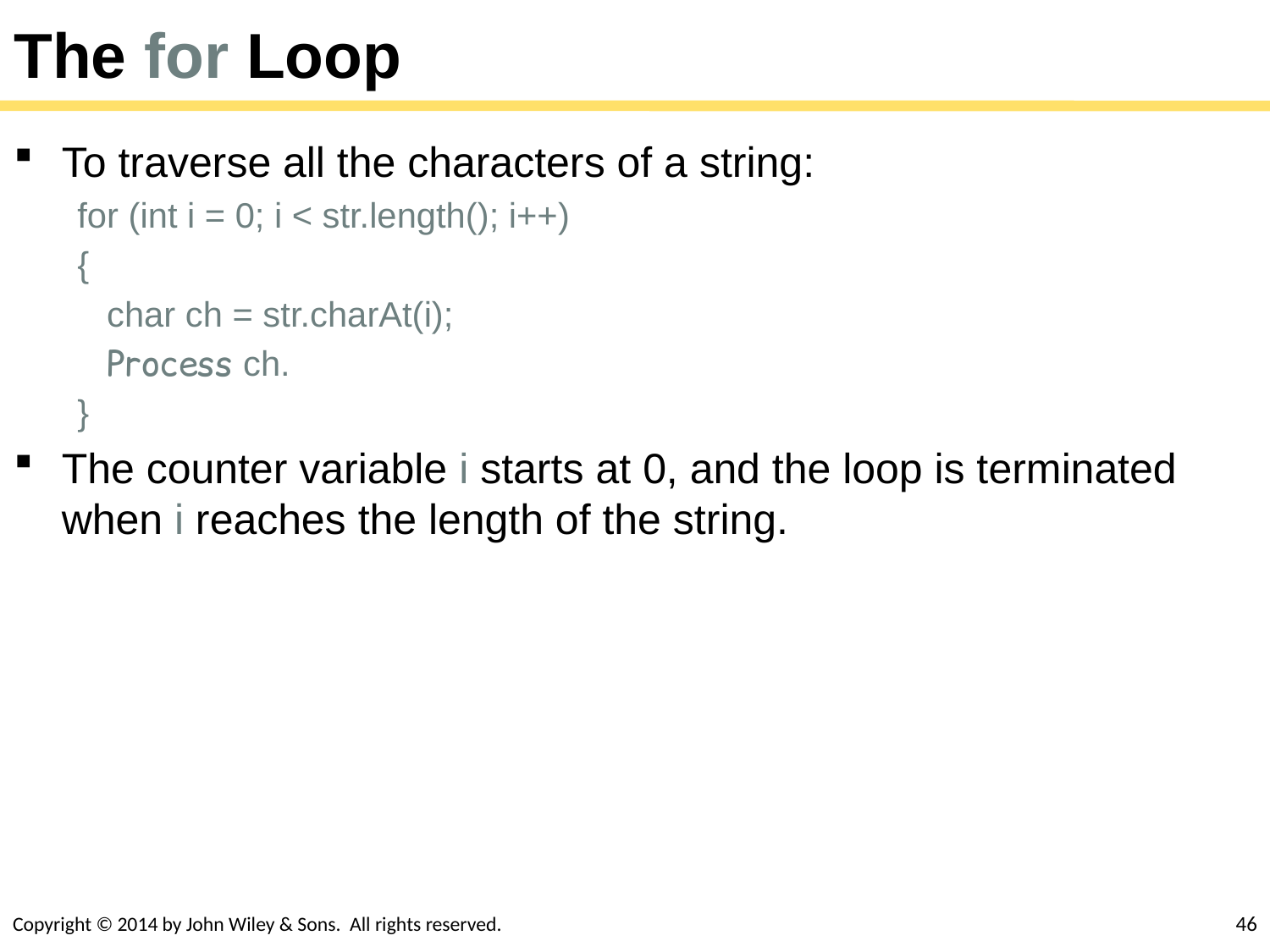

# The for Loop
To traverse all the characters of a string:
for (int i = 0; i < str.length(); i++)
{
   char ch = str.charAt(i);
   Process ch.
}
The counter variable i starts at 0, and the loop is terminated when i reaches the length of the string.